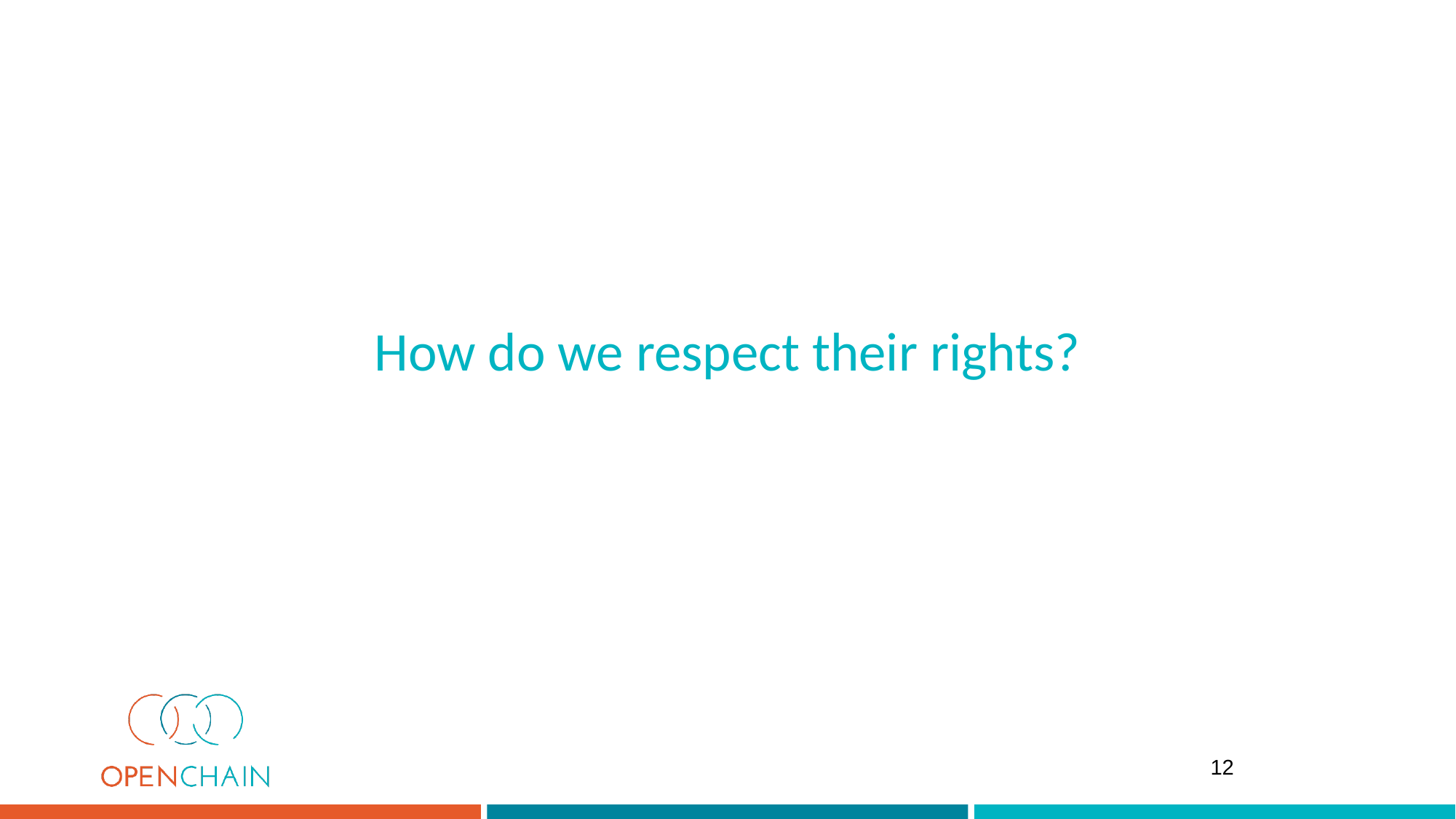

# How do we respect their rights?
12